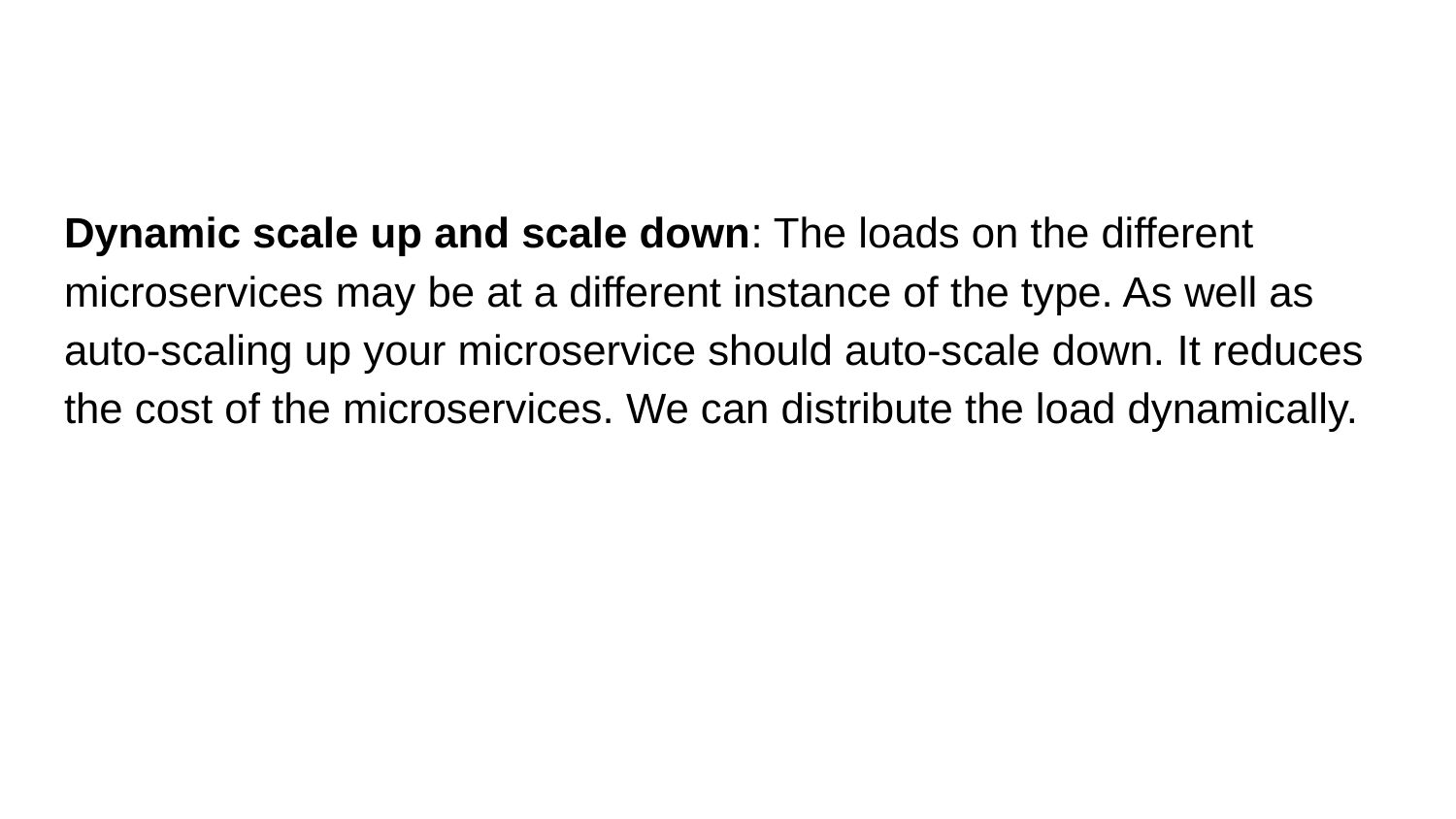

#
Dynamic scale up and scale down: The loads on the different microservices may be at a different instance of the type. As well as auto-scaling up your microservice should auto-scale down. It reduces the cost of the microservices. We can distribute the load dynamically.